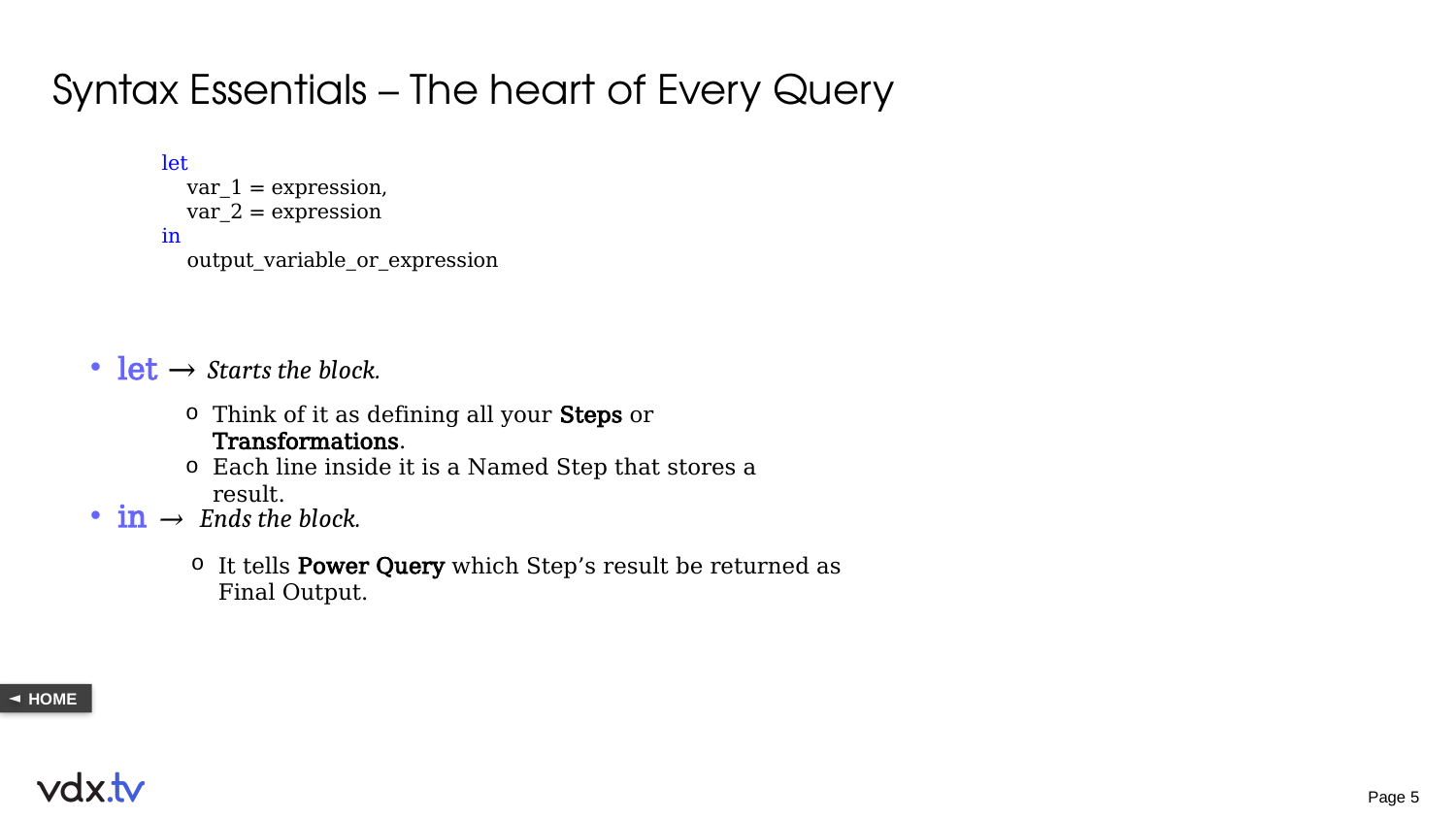

Syntax Essentials – The heart of Every Query
let
    var_1 = expression,
    var_2 = expression
in
    output_variable_or_expression

let → Starts the block.

in →  Ends the block.
Think of it as defining all your Steps or Transformations.
Each line inside it is a Named Step that stores a result.

It tells Power Query which Step’s result be returned as Final Output.

 Page 5